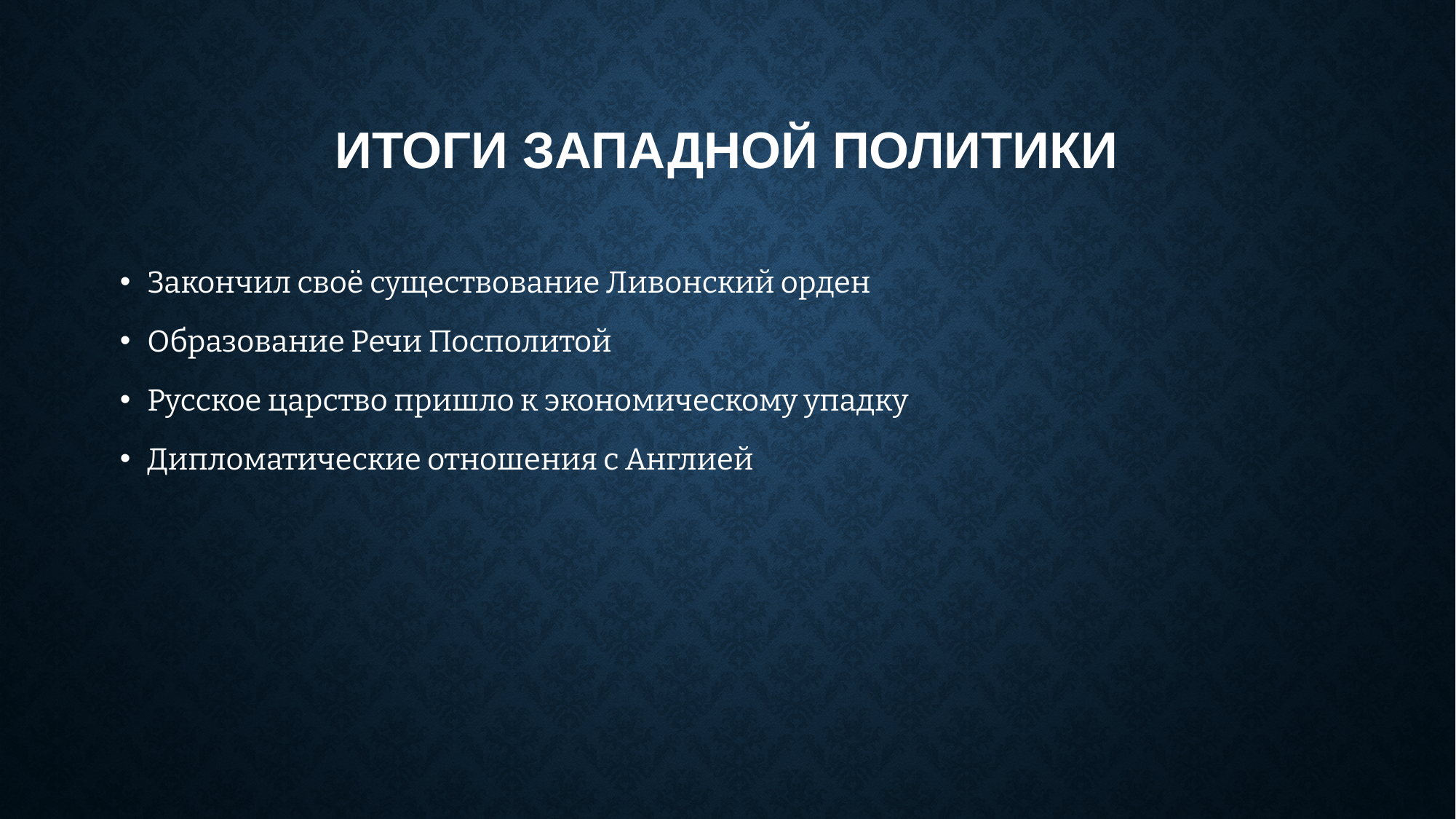

# Итоги западной политики
Закончил своё существование Ливонский орден
Образование Речи Посполитой
Русское царство пришло к экономическому упадку
Дипломатические отношения с Англией